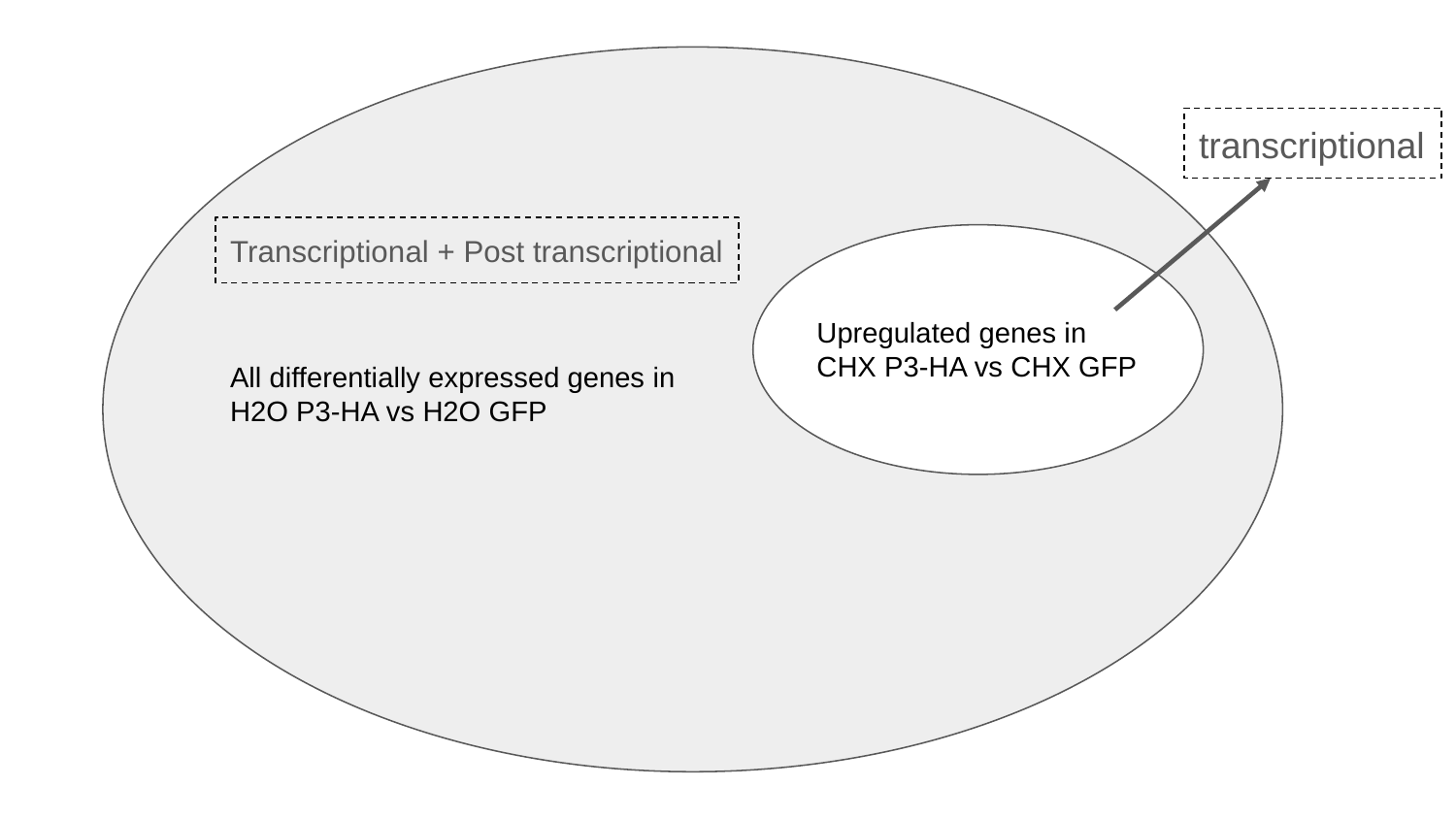

transcriptional
Transcriptional + Post transcriptional

Upregulated genes in
CHX P3-HA vs CHX GFP
All differentially expressed genes in H2O P3-HA vs H2O GFP